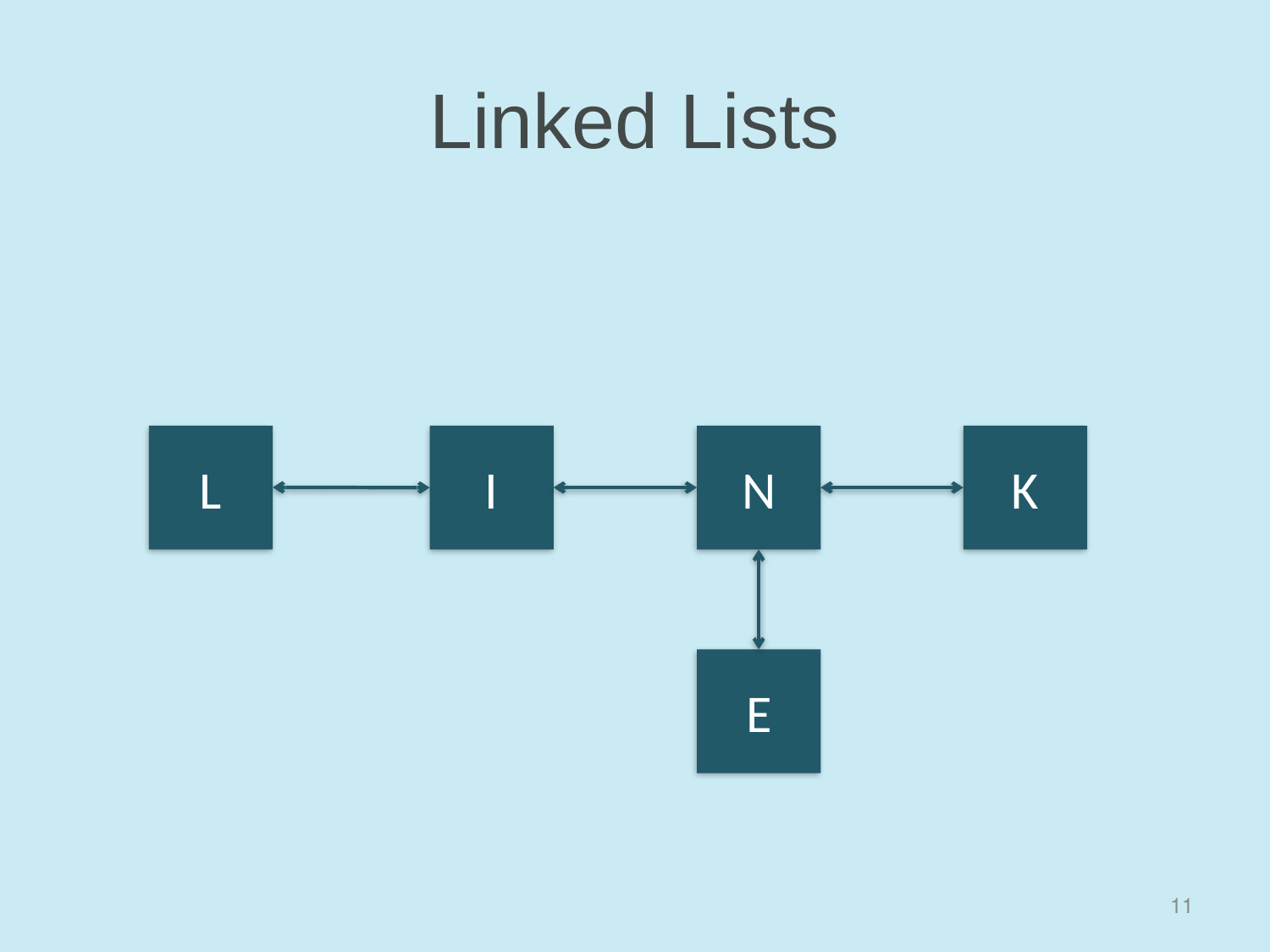

# Linked Lists
L
I
N
K
E
11